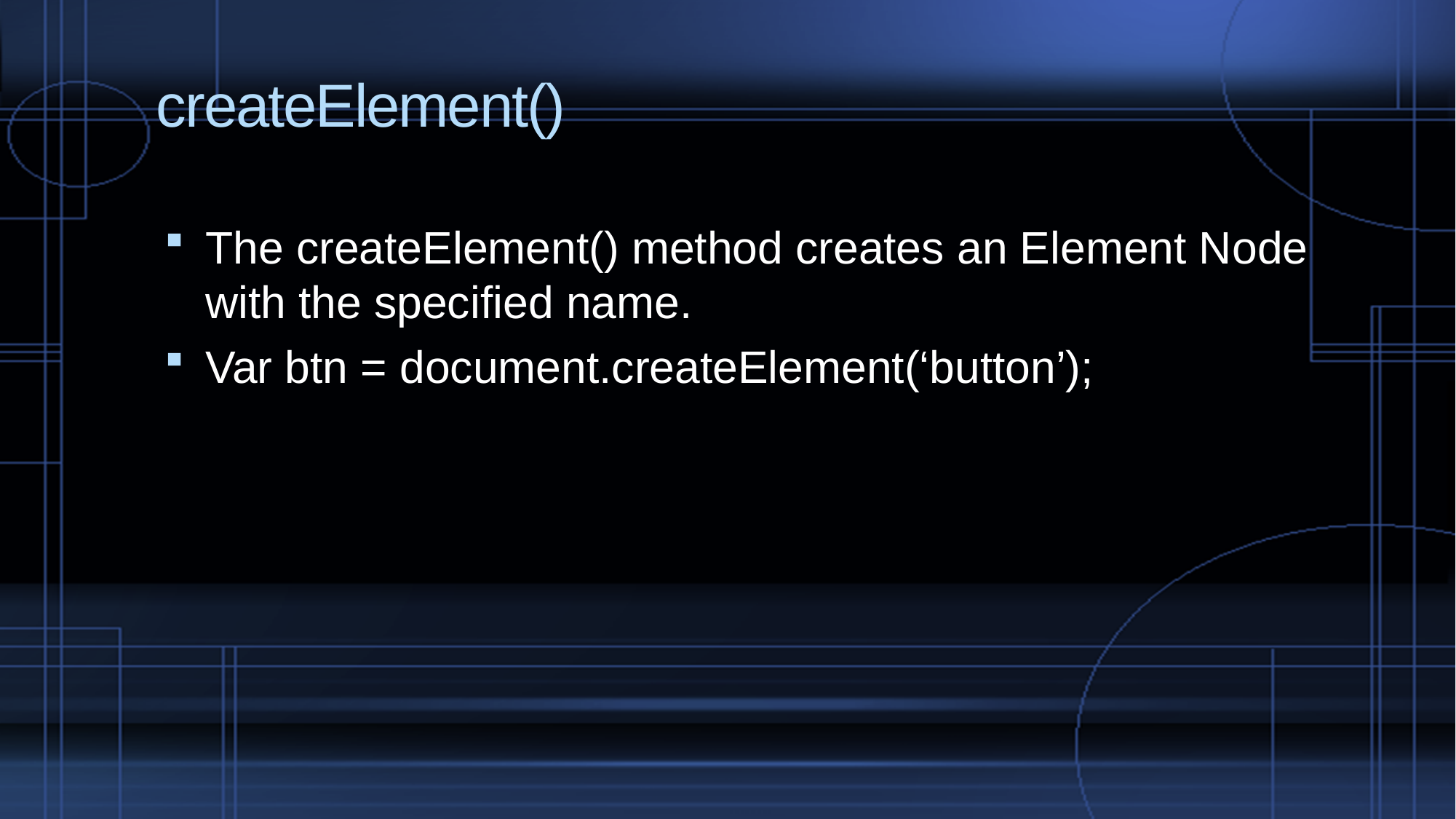

# createElement()
The createElement() method creates an Element Node with the specified name.
Var btn = document.createElement(‘button’);